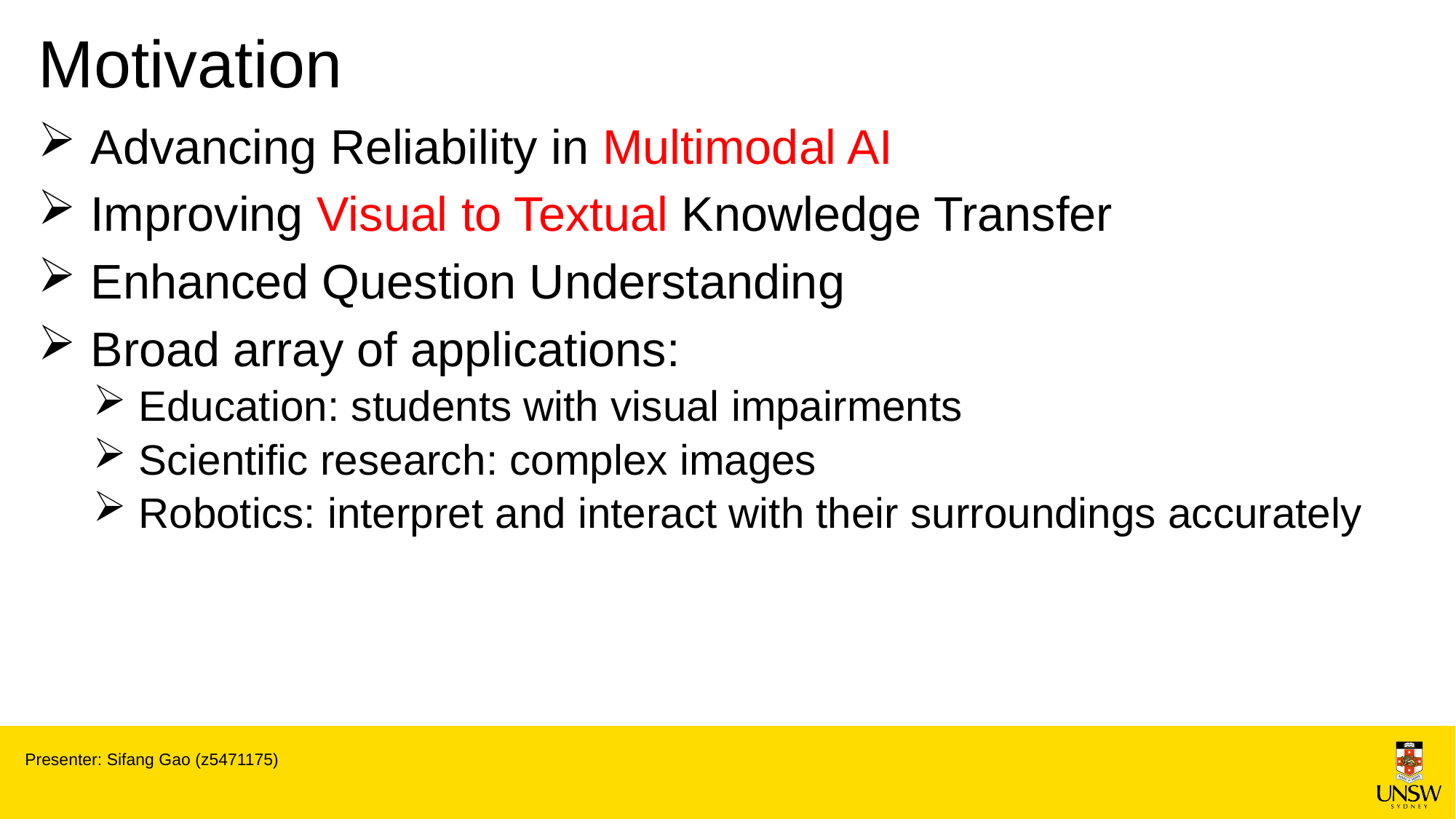

# Motivation
 Advancing Reliability in Multimodal AI
 Improving Visual to Textual Knowledge Transfer
 Enhanced Question Understanding
 Broad array of applications:
 Education: students with visual impairments
 Scientific research: complex images
 Robotics: interpret and interact with their surroundings accurately
Presenter: Sifang Gao (z5471175)
2